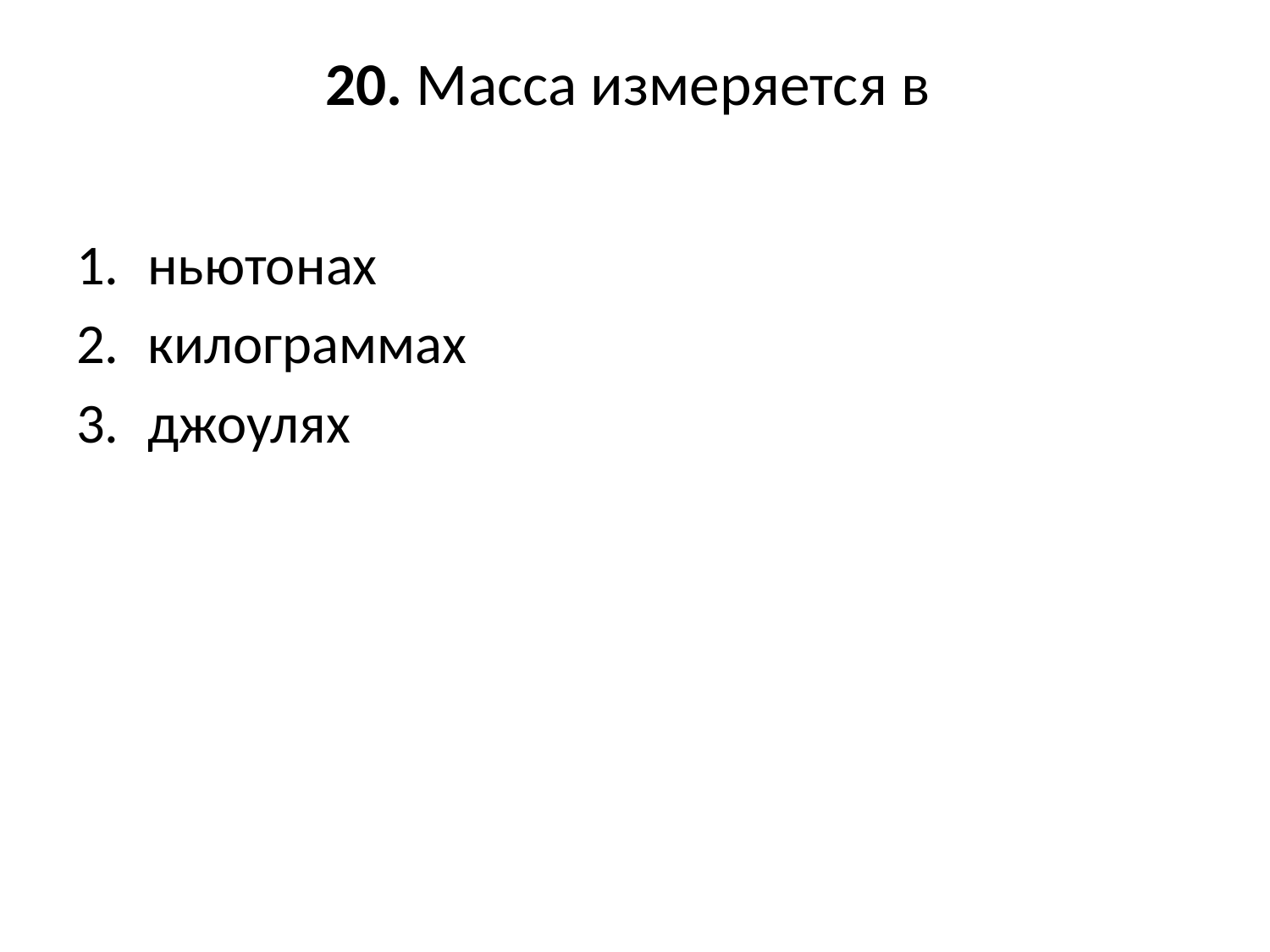

# 20. Масса измеряется в
ньютонах
килограммах
джоулях